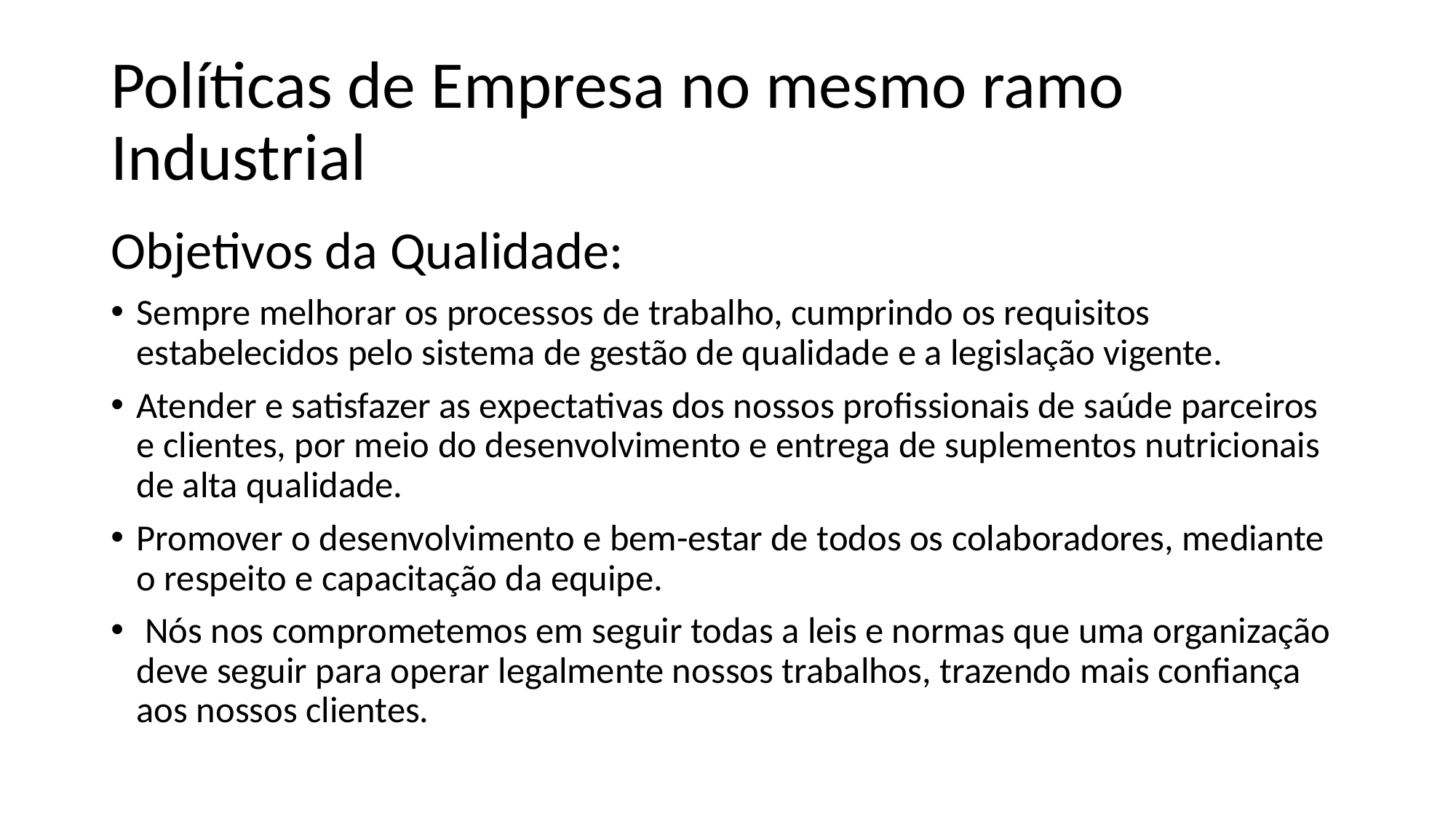

# Políticas de Empresa no mesmo ramo Industrial
Objetivos da Qualidade:
Sempre melhorar os processos de trabalho, cumprindo os requisitos estabelecidos pelo sistema de gestão de qualidade e a legislação vigente.
Atender e satisfazer as expectativas dos nossos profissionais de saúde parceiros e clientes, por meio do desenvolvimento e entrega de suplementos nutricionais de alta qualidade.
Promover o desenvolvimento e bem-estar de todos os colaboradores, mediante o respeito e capacitação da equipe.
 Nós nos comprometemos em seguir todas a leis e normas que uma organização deve seguir para operar legalmente nossos trabalhos, trazendo mais confiança aos nossos clientes.